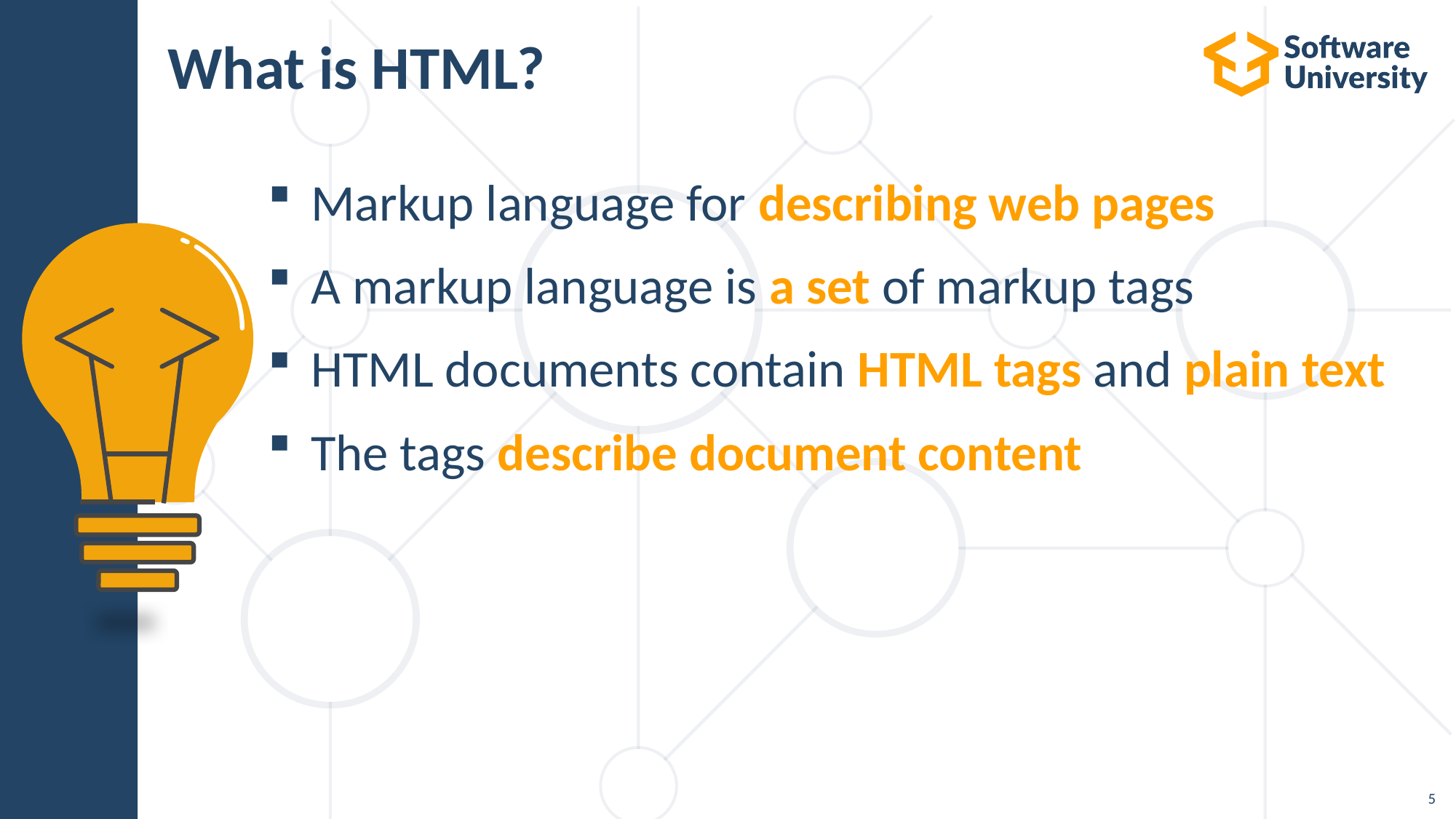

# What is HTML?
Markup language for describing web pages
A markup language is a set of markup tags
HTML documents contain HTML tags and plain text
The tags describe document content
5